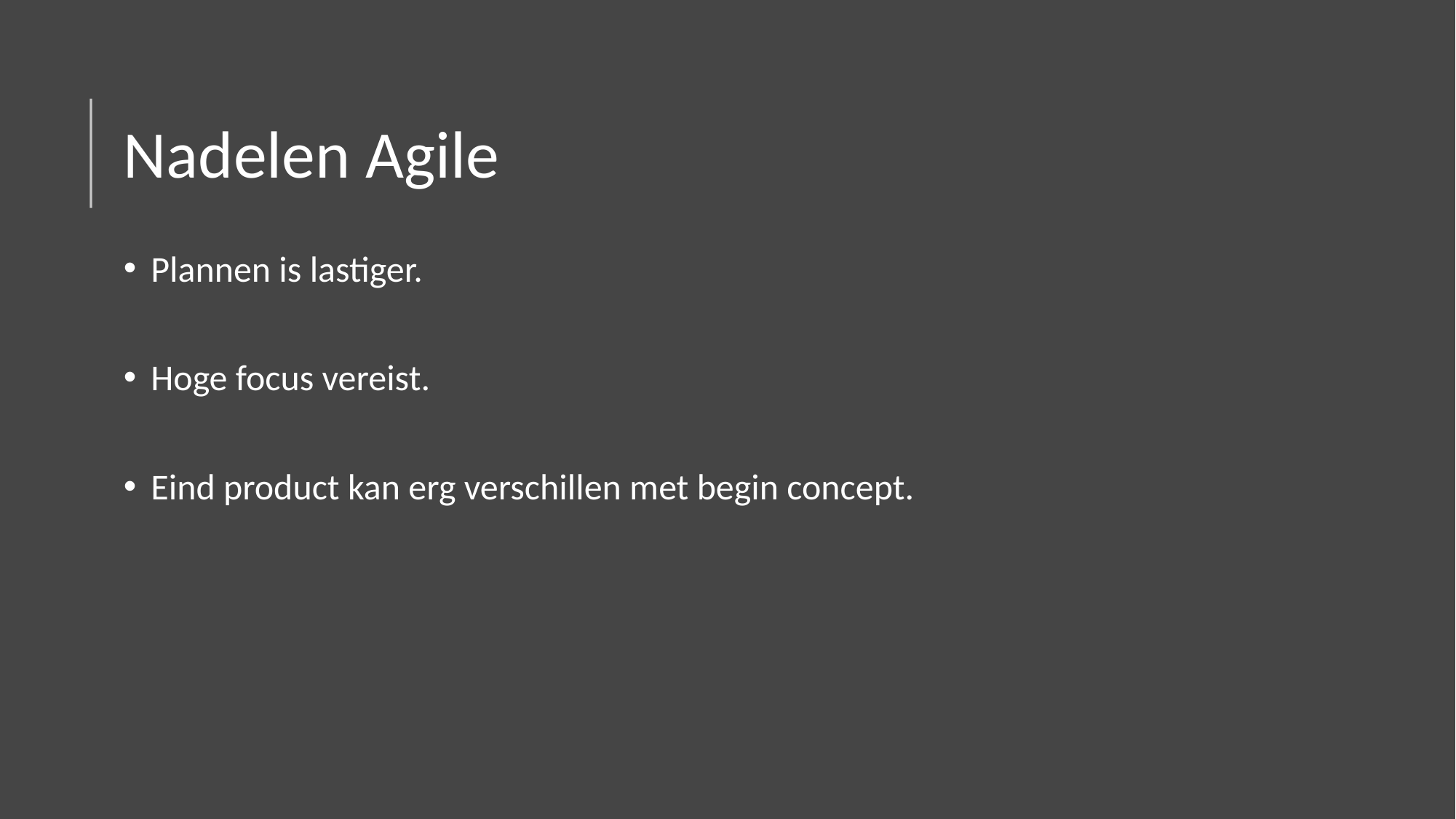

# Nadelen Agile
Plannen is lastiger.

Hoge focus vereist.

Eind product kan erg verschillen met begin concept.